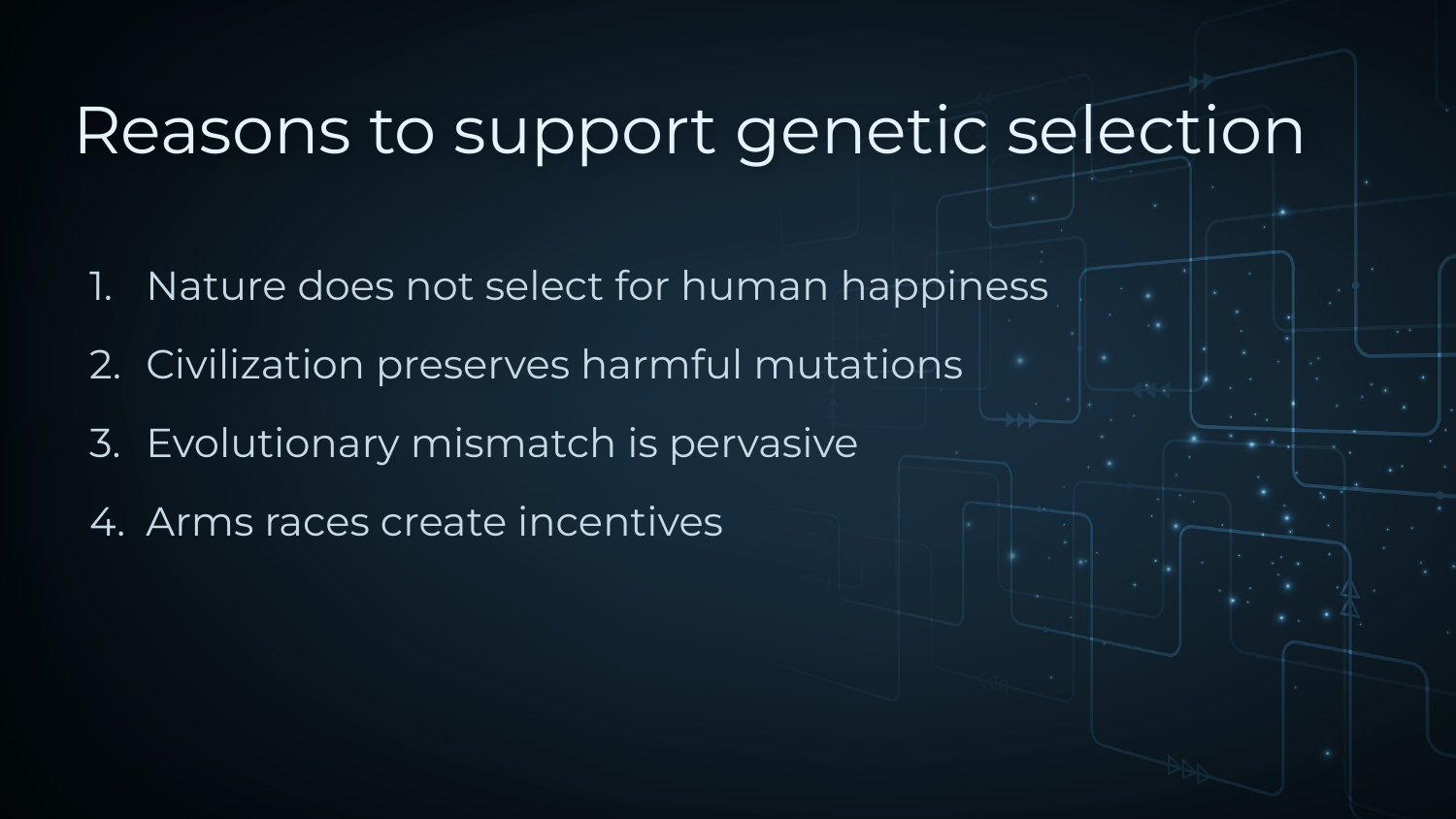

Reasons to support genetic selection
Nature does not select for human happiness
Civilization preserves harmful mutations
Evolutionary mismatch is pervasive
Arms races create incentives